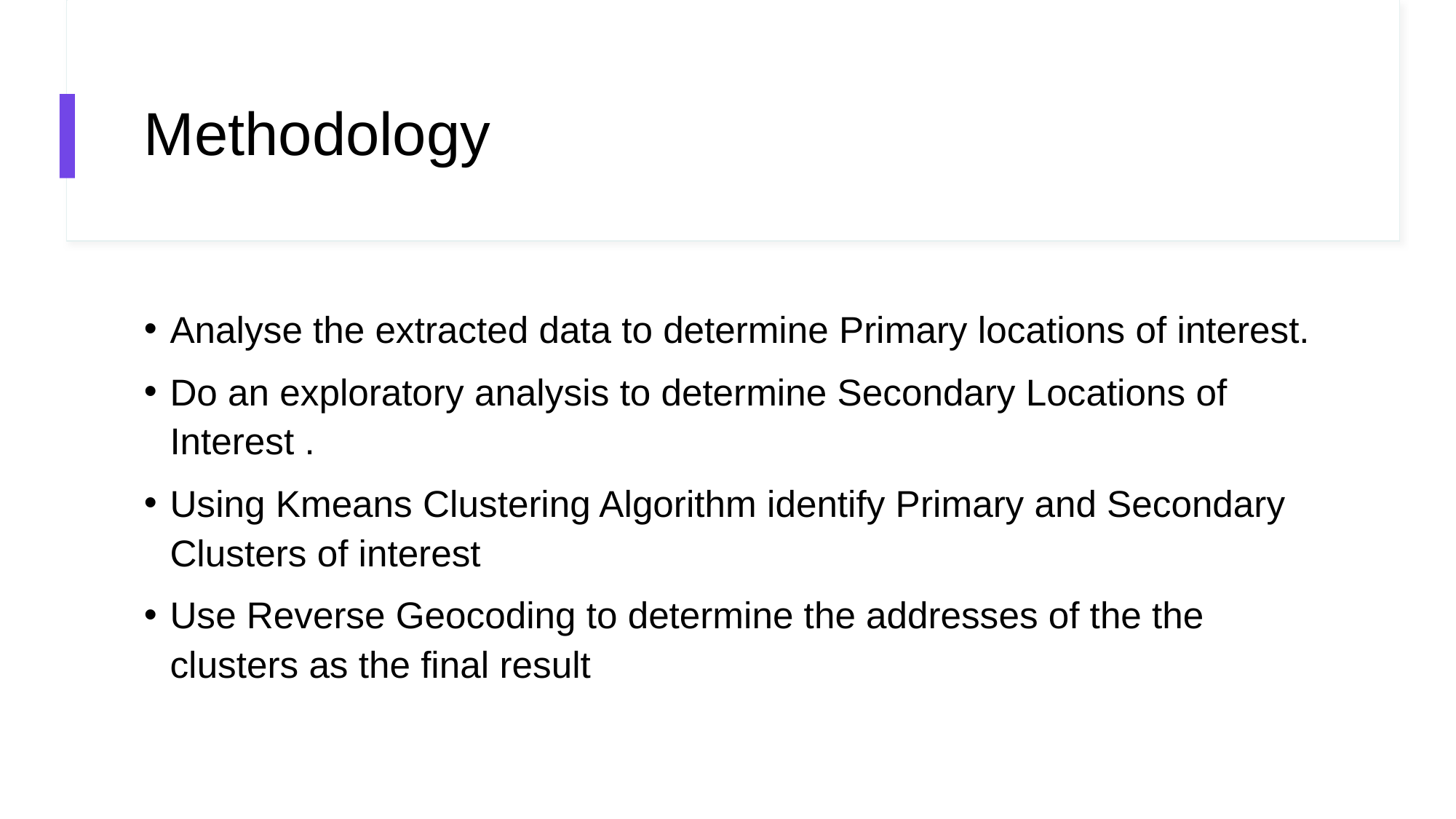

# Methodology
Analyse the extracted data to determine Primary locations of interest.
Do an exploratory analysis to determine Secondary Locations of Interest .
Using Kmeans Clustering Algorithm identify Primary and Secondary Clusters of interest
Use Reverse Geocoding to determine the addresses of the the clusters as the final result